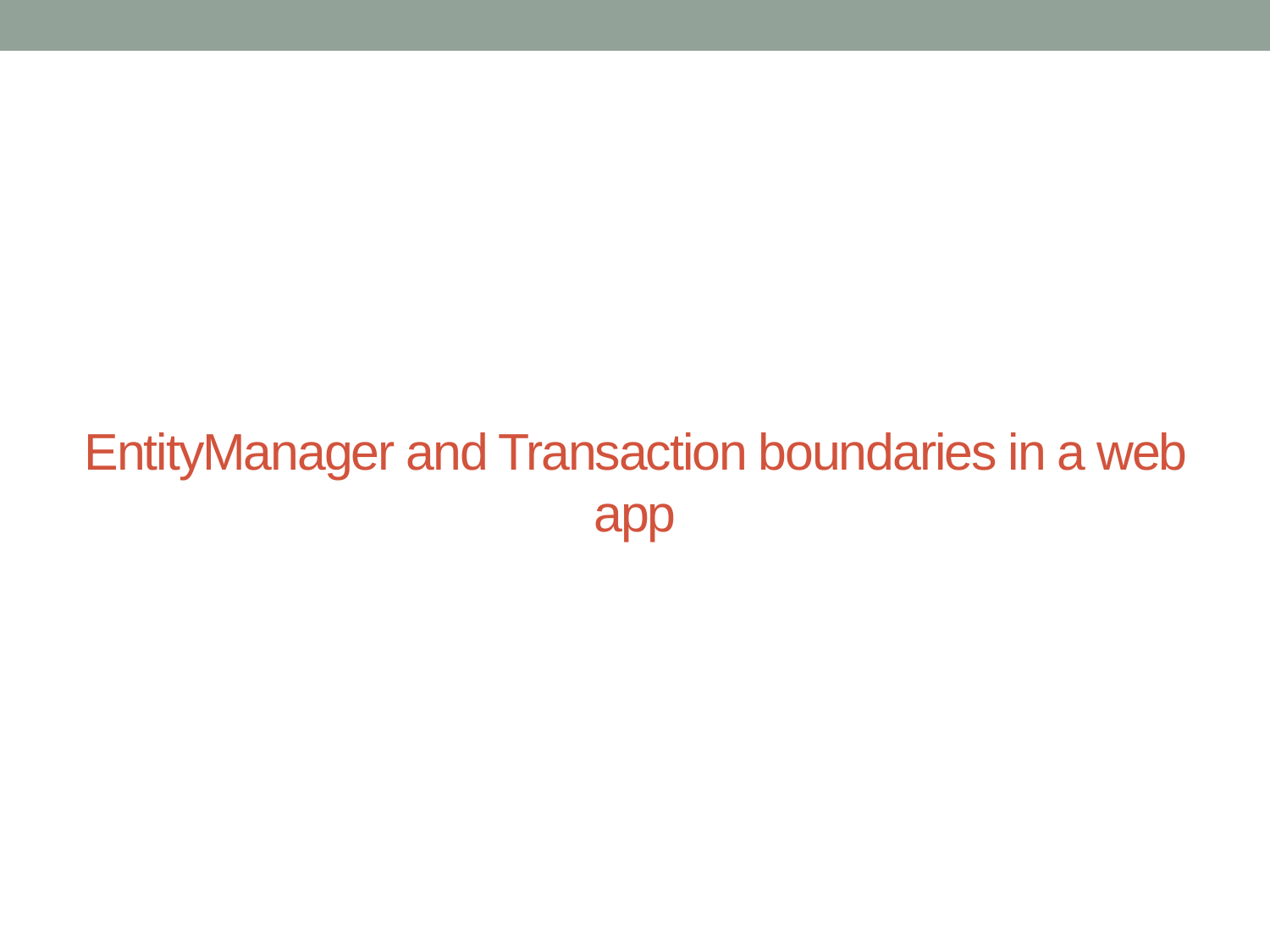

# EntityManager and Transaction boundaries in a web app